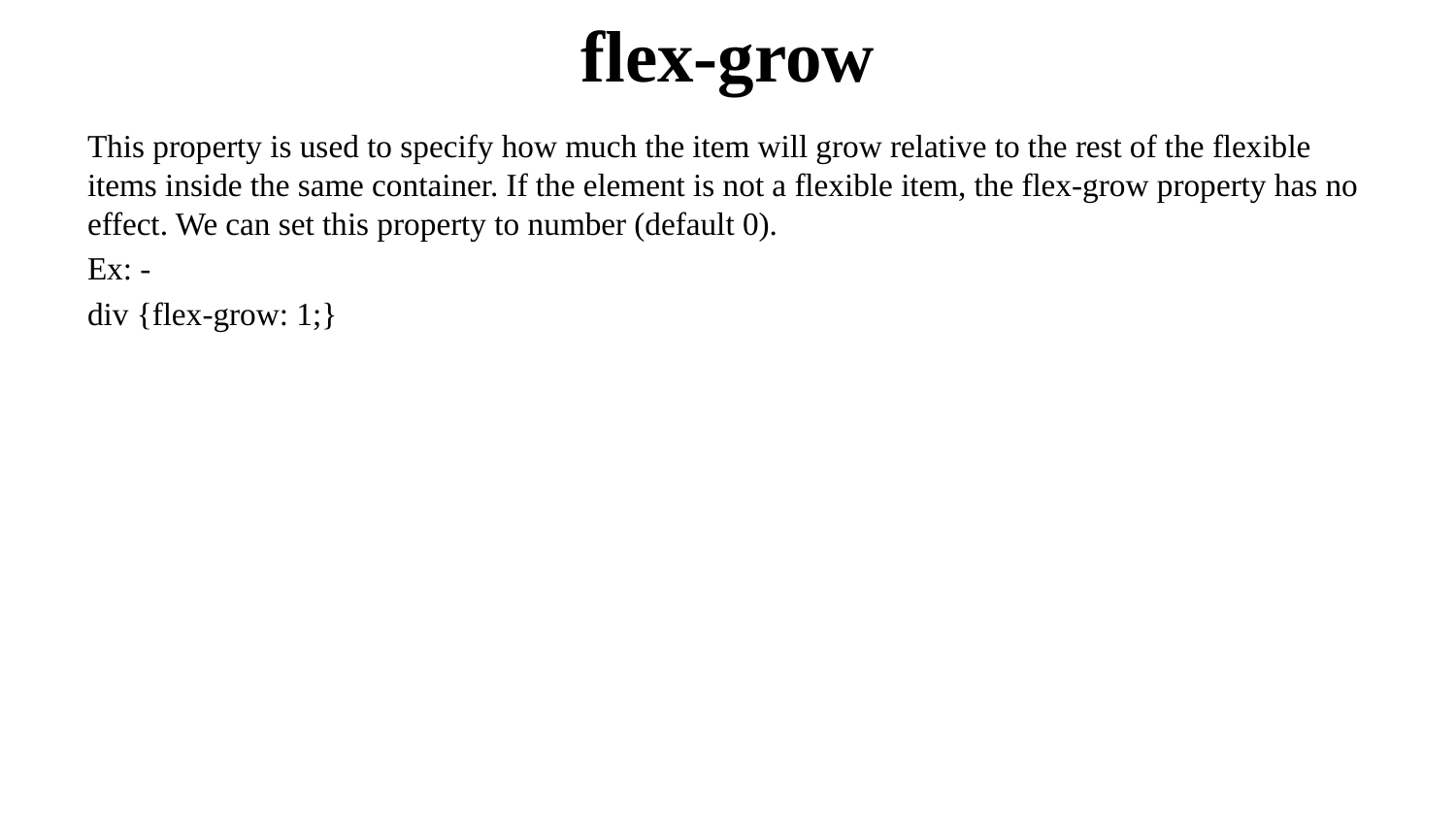

# flex-grow
This property is used to specify how much the item will grow relative to the rest of the flexible items inside the same container. If the element is not a flexible item, the flex-grow property has no effect. We can set this property to number (default 0).
Ex: -
div {flex-grow: 1;}